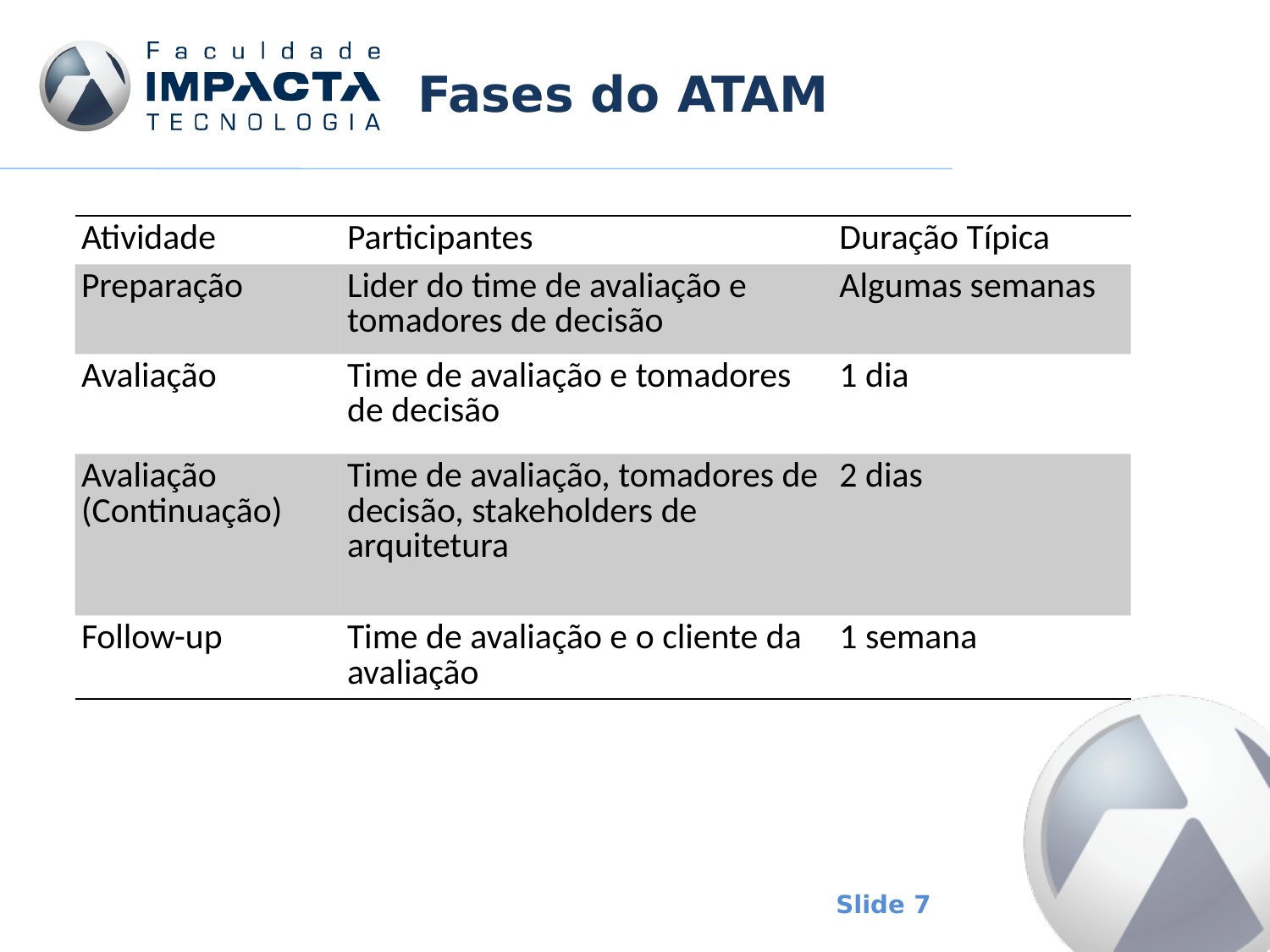

# Fases do ATAM

| Atividade | Participantes | Duração Típica |
| --- | --- | --- |
| Preparação | Lider do time de avaliação e tomadores de decisão | Algumas semanas |
| Avaliação | Time de avaliação e tomadores de decisão | 1 dia |
| Avaliação (Continuação) | Time de avaliação, tomadores de decisão, stakeholders de arquitetura | 2 dias |
| Follow-up | Time de avaliação e o cliente da avaliação | 1 semana |